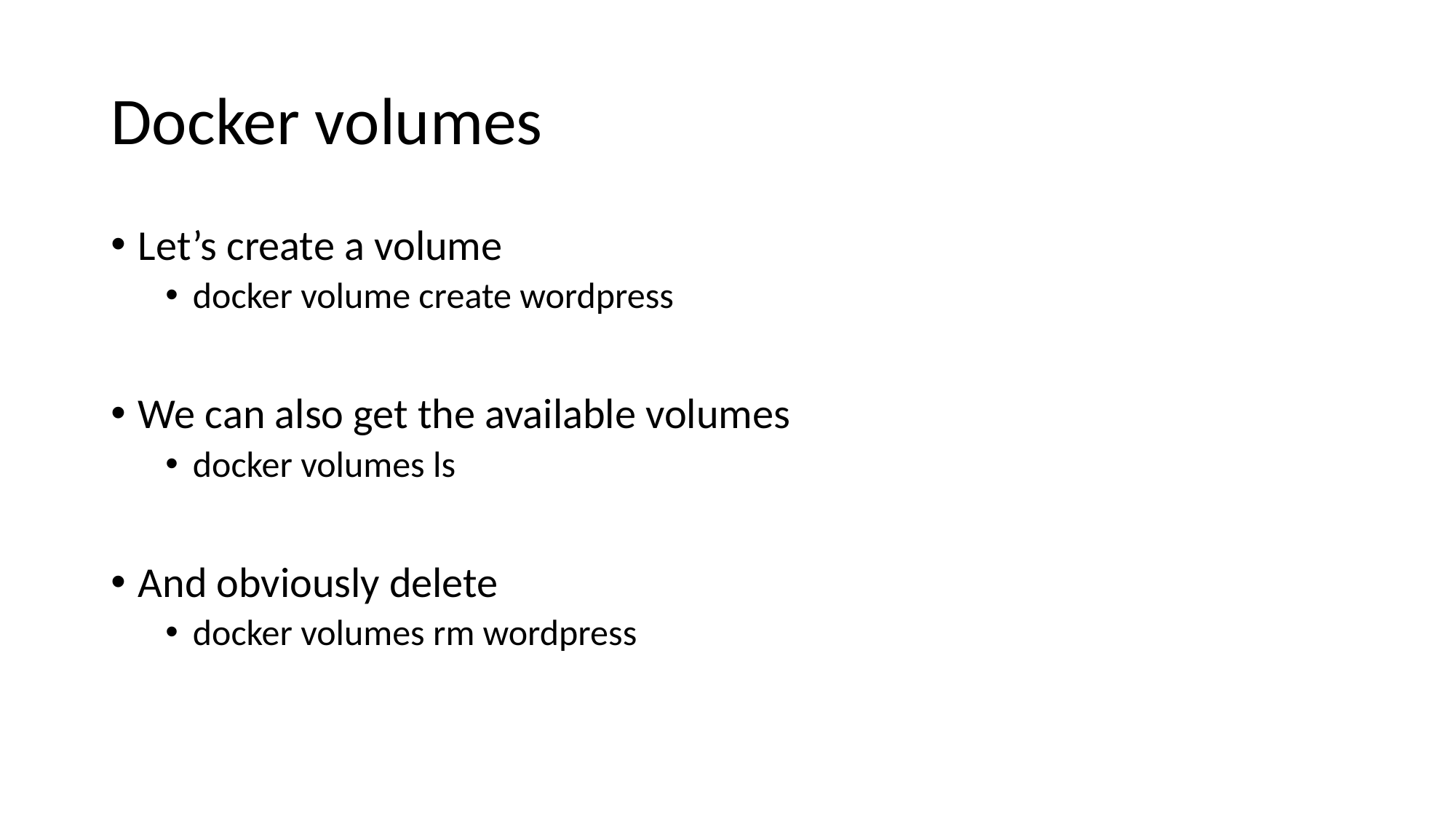

# Docker volumes
Let’s create a volume
docker volume create wordpress

We can also get the available volumes
docker volumes ls

And obviously delete
docker volumes rm wordpress